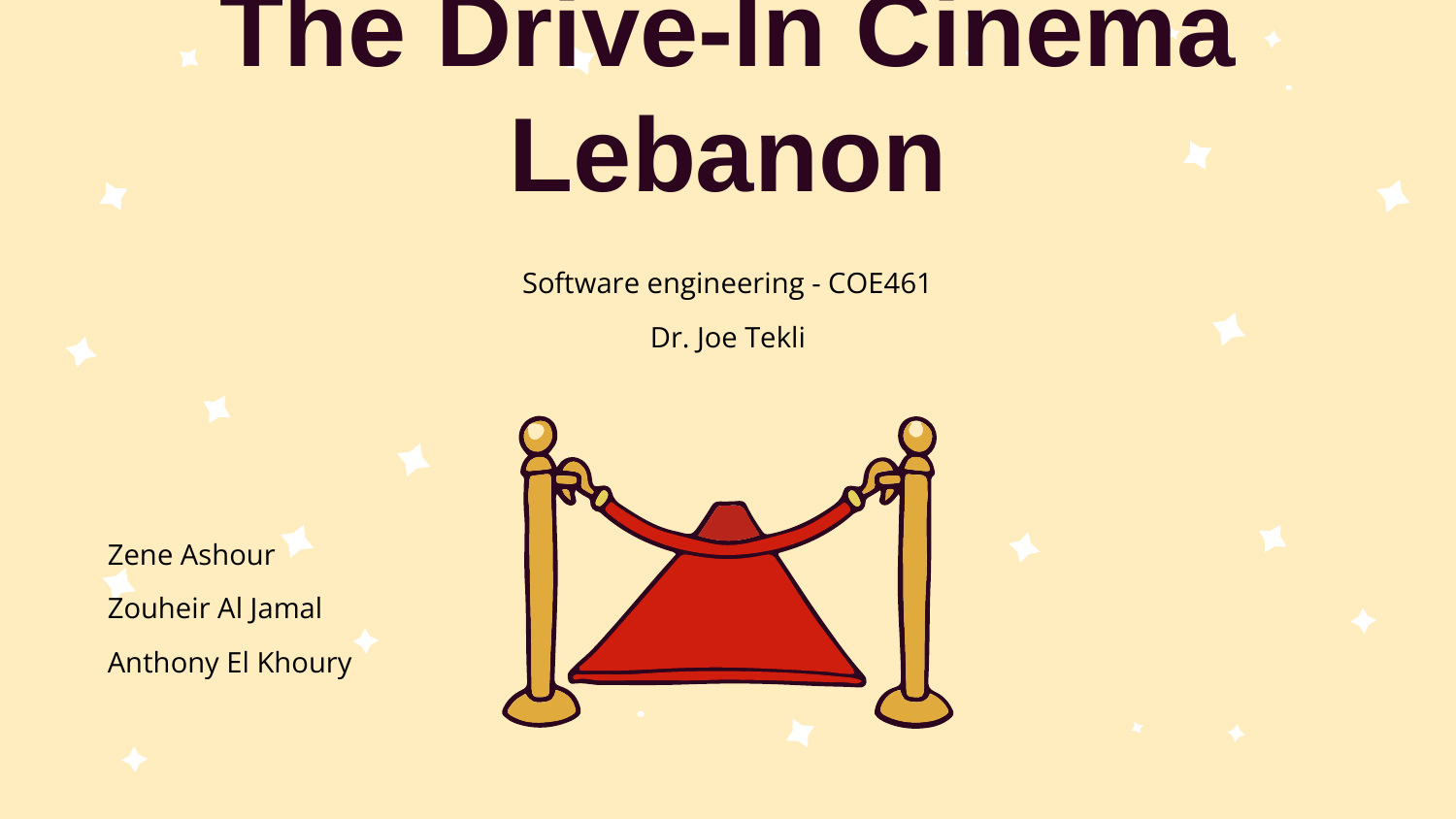

# The Drive-In Cinema Lebanon
Software engineering - COE461

Dr. Joe Tekli

Zene Ashour

Zouheir Al Jamal

Anthony El Khoury